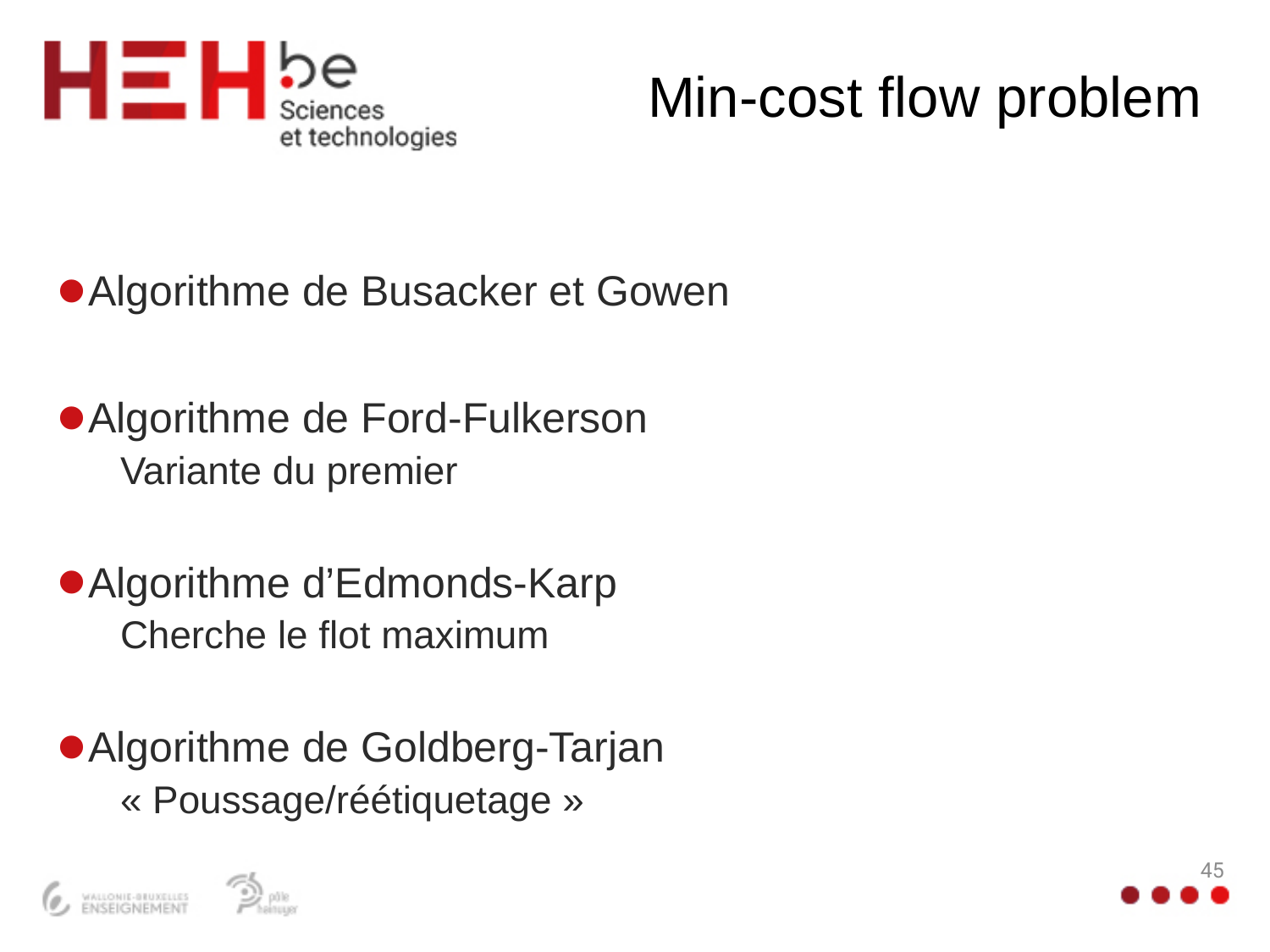

# Min-cost flow problem
Algorithme de Busacker et Gowen

Algorithme de Ford-Fulkerson
Variante du premier

Algorithme d’Edmonds-Karp
Cherche le flot maximum

Algorithme de Goldberg-Tarjan
« Poussage/réétiquetage »
45